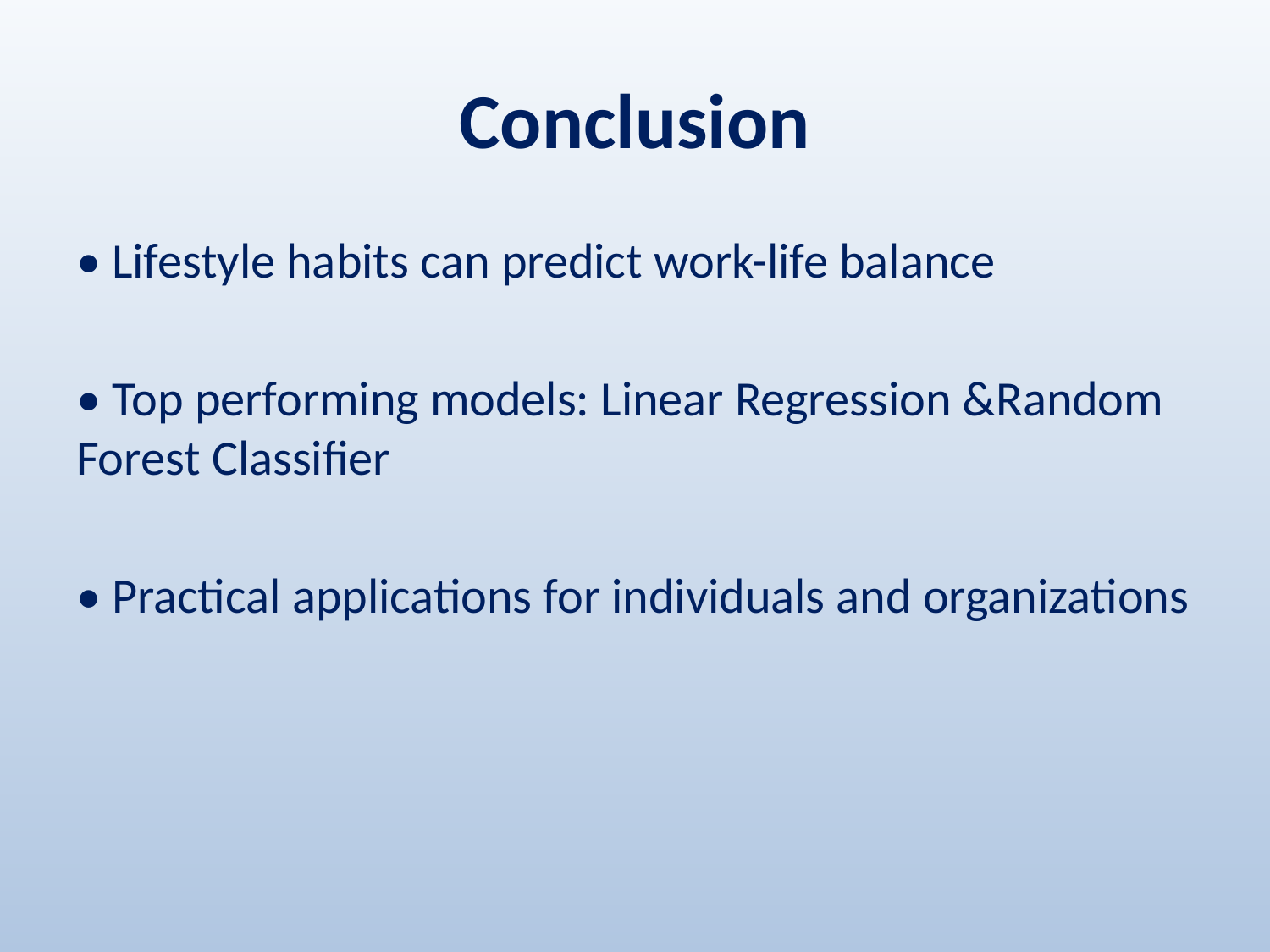

# Conclusion
• Lifestyle habits can predict work-life balance

• Top performing models: Linear Regression &Random Forest Classifier

• Practical applications for individuals and organizations